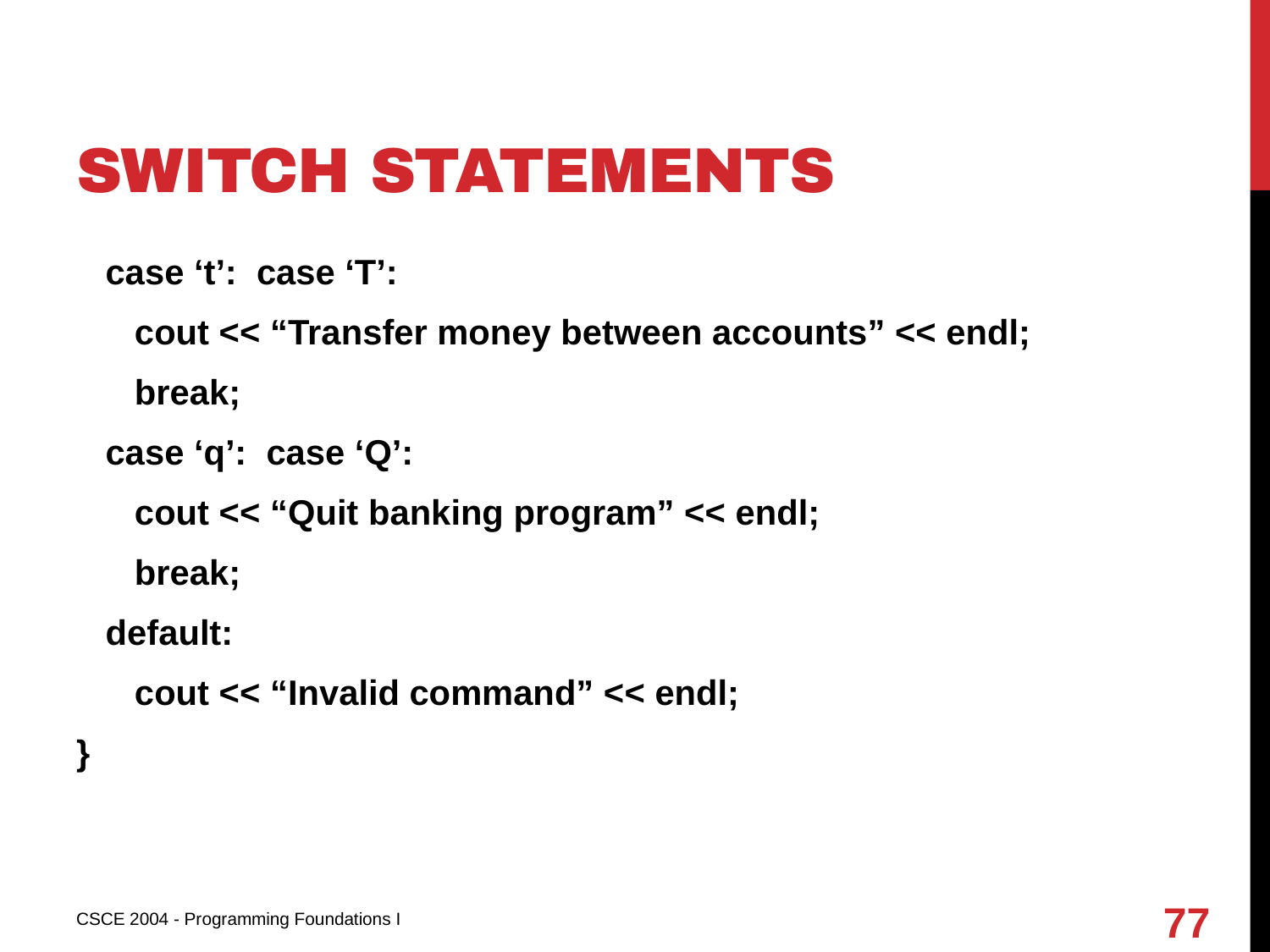

# Switch statements
   case ‘t’:  case ‘T’:
      cout << “Transfer money between accounts” << endl;
      break;
   case ‘q’:  case ‘Q’:
      cout << “Quit banking program” << endl;
      break;
   default:
      cout << “Invalid command” << endl;
}
77
CSCE 2004 - Programming Foundations I